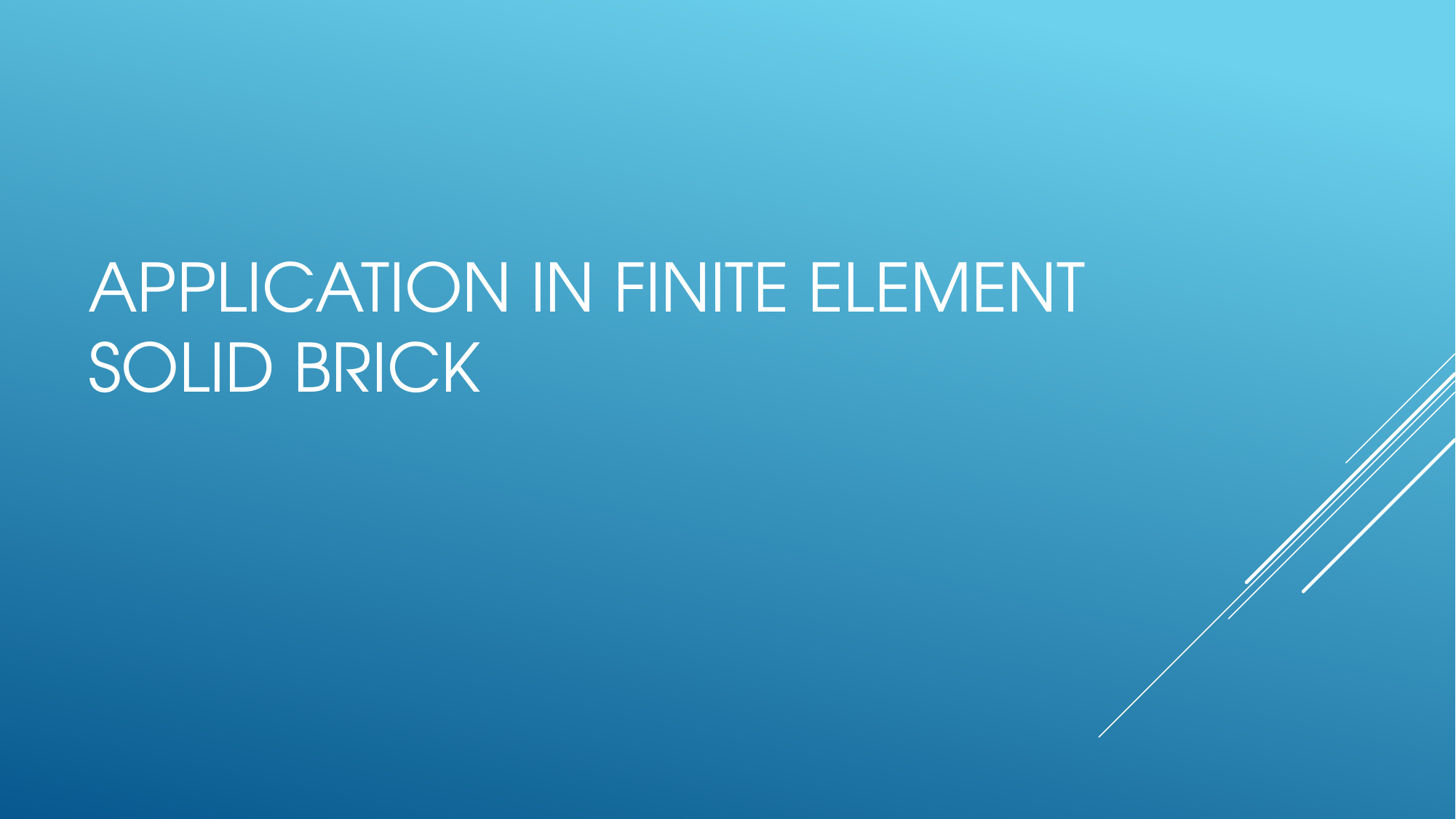

# Application in finite element solid brick